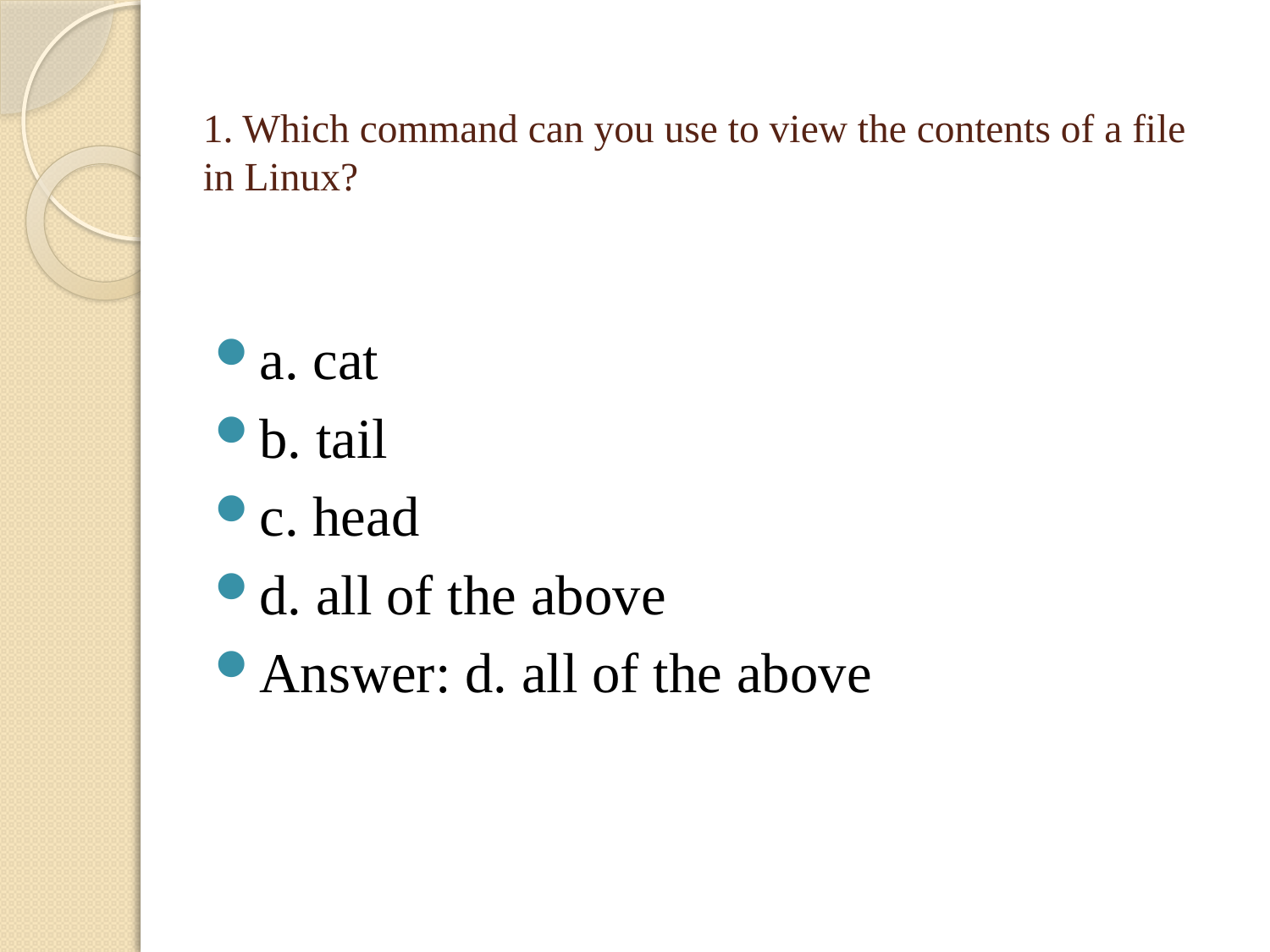

# 1. Which command can you use to view the contents of a file in Linux?
a. cat
b. tail
c. head
d. all of the above
Answer: d. all of the above